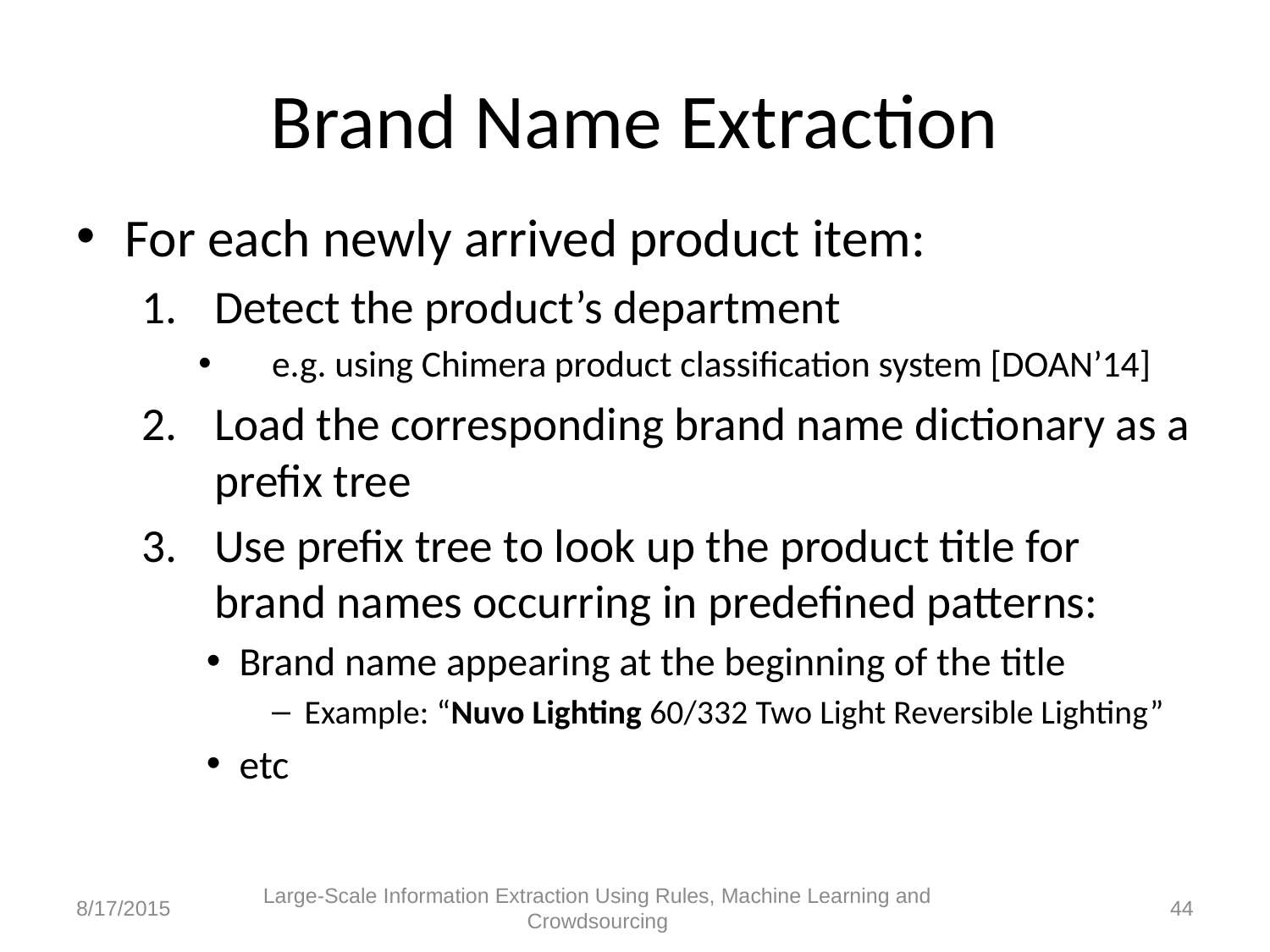

# Brand Name Extraction
For each newly arrived product item:
Detect the product’s department
e.g. using Chimera product classification system [DOAN’14]
Load the corresponding brand name dictionary as a prefix tree
Use prefix tree to look up the product title for brand names occurring in predefined patterns:
Brand name appearing at the beginning of the title
Example: “Nuvo Lighting 60/332 Two Light Reversible Lighting”
etc

8/17/2015
Large-Scale Information Extraction Using Rules, Machine Learning and Crowdsourcing
44